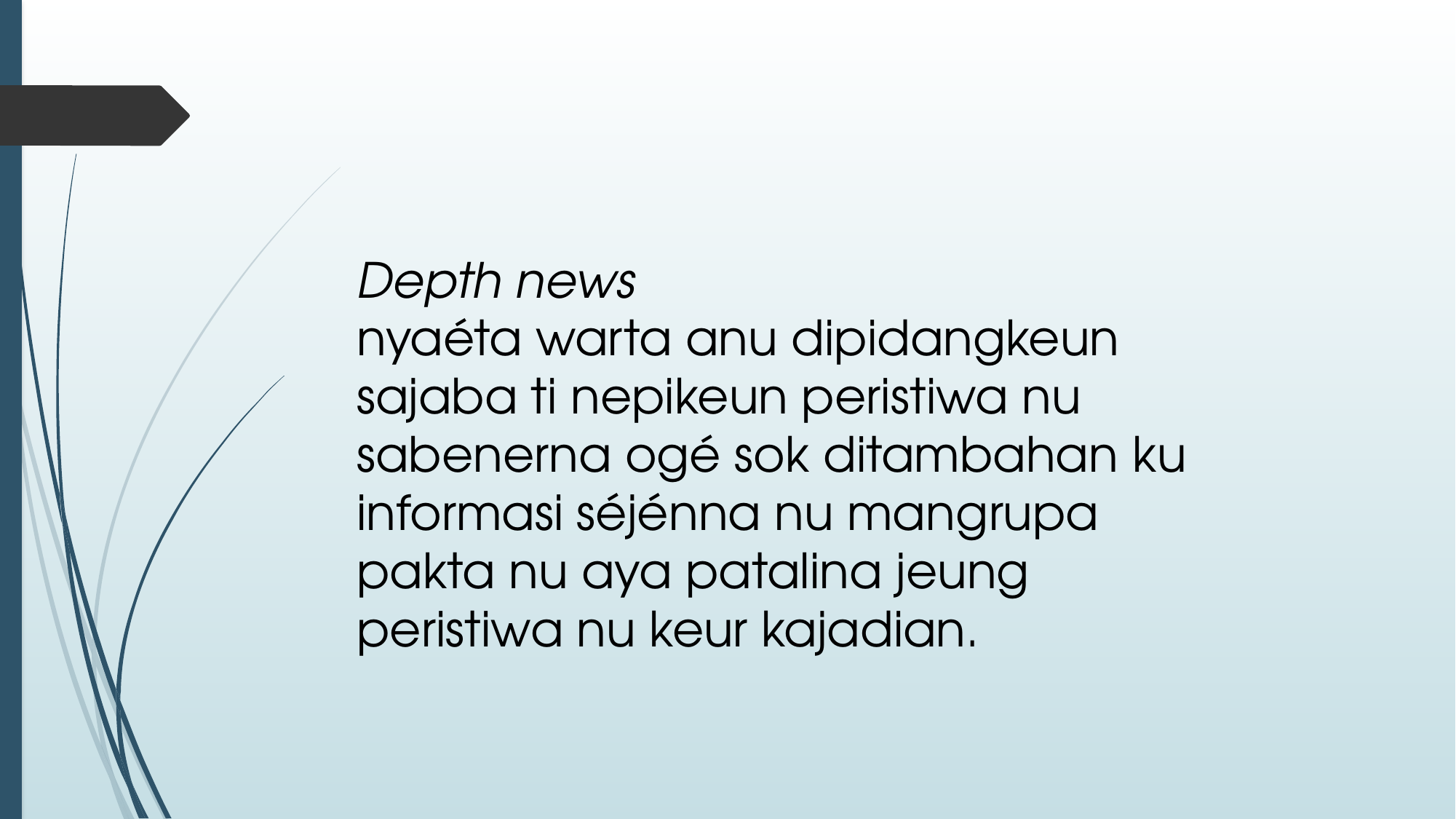

Depth news
nyaéta warta anu dipidangkeun sajaba ti nepikeun peristiwa nu sabenerna ogé sok ditambahan ku informasi séjénna nu mangrupa pakta nu aya patalina jeung peristiwa nu keur kajadian.